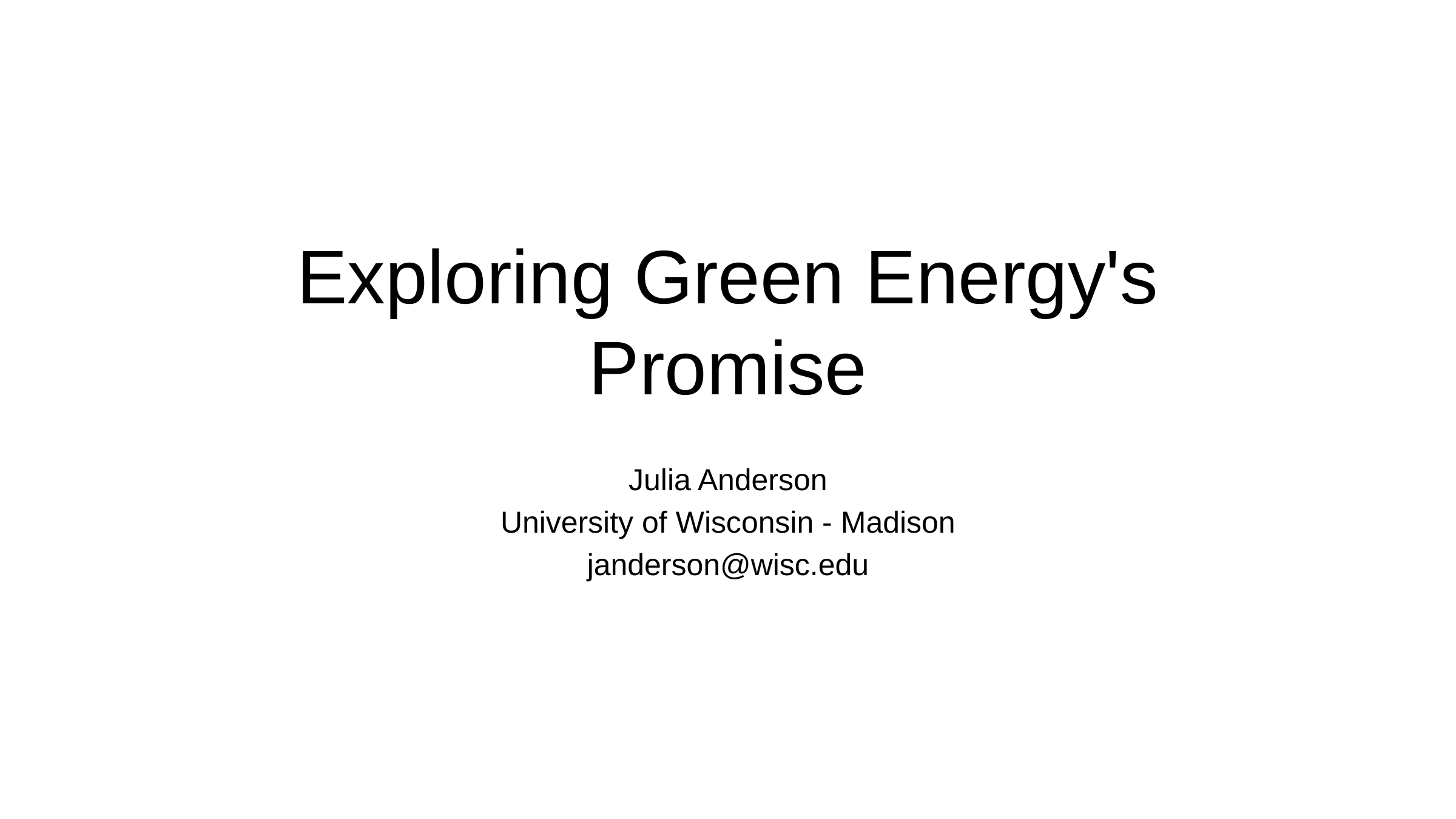

# Exploring Green Energy's Promise
Julia Anderson
University of Wisconsin - Madison
janderson@wisc.edu